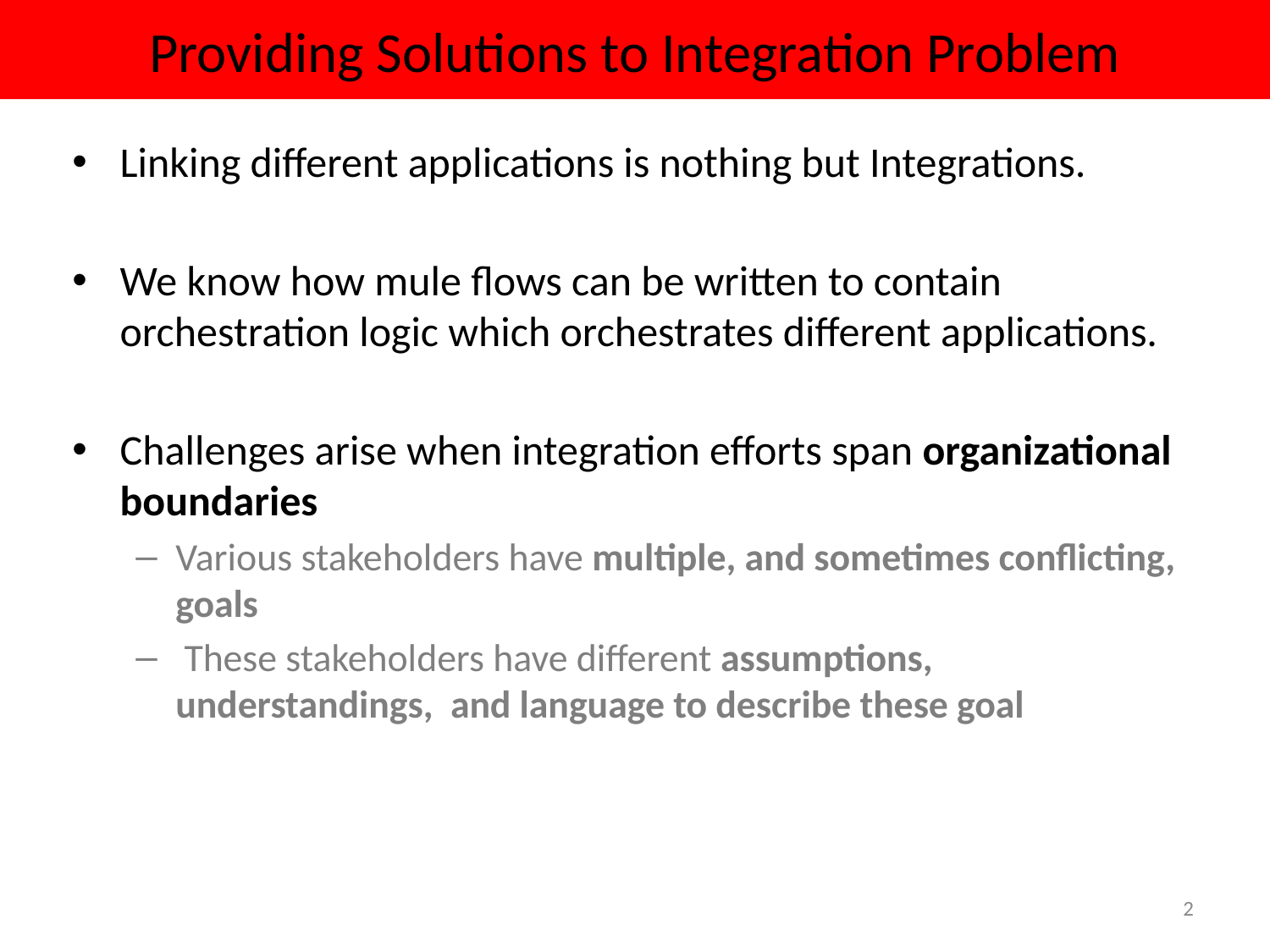

# Providing Solutions to Integration Problem
Linking different applications is nothing but Integrations.

We know how mule flows can be written to contain orchestration logic which orchestrates different applications.

Challenges arise when integration efforts span organizational boundaries
Various stakeholders have multiple, and sometimes conflicting, goals
 These stakeholders have different assumptions,  understandings,  and language to describe these goal

2